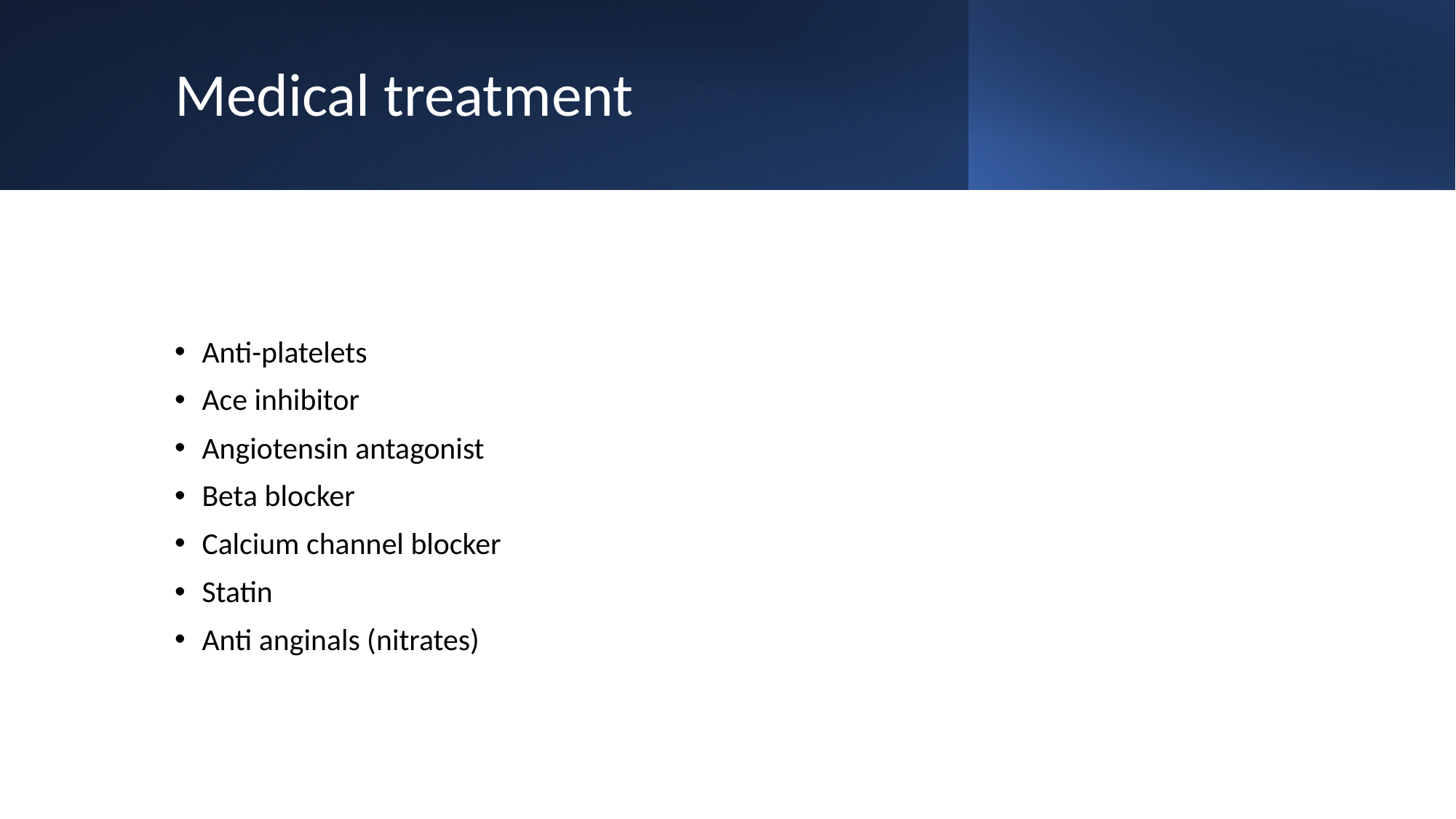

# Medical treatment
Anti-platelets
Ace inhibitor
Angiotensin antagonist
Beta blocker
Calcium channel blocker
Statin
Anti anginals (nitrates)